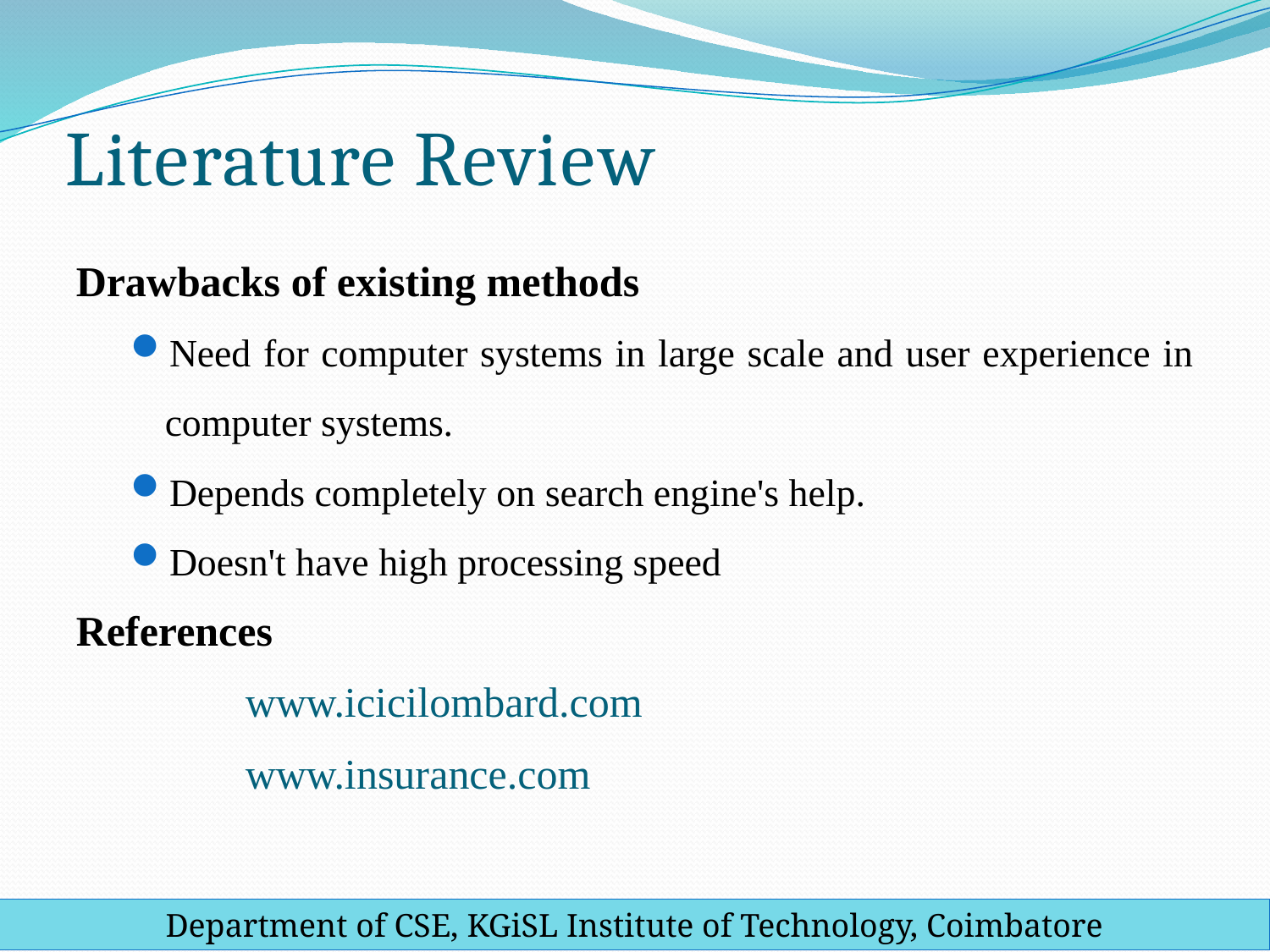

# Literature Review
Drawbacks of existing methods
Need for computer systems in large scale and user experience in computer systems.
Depends completely on search engine's help.
Doesn't have high processing speed
References
	    www.icicilombard.com
                www.insurance.com

Department of CSE, KGiSL Institute of Technology, Coimbatore